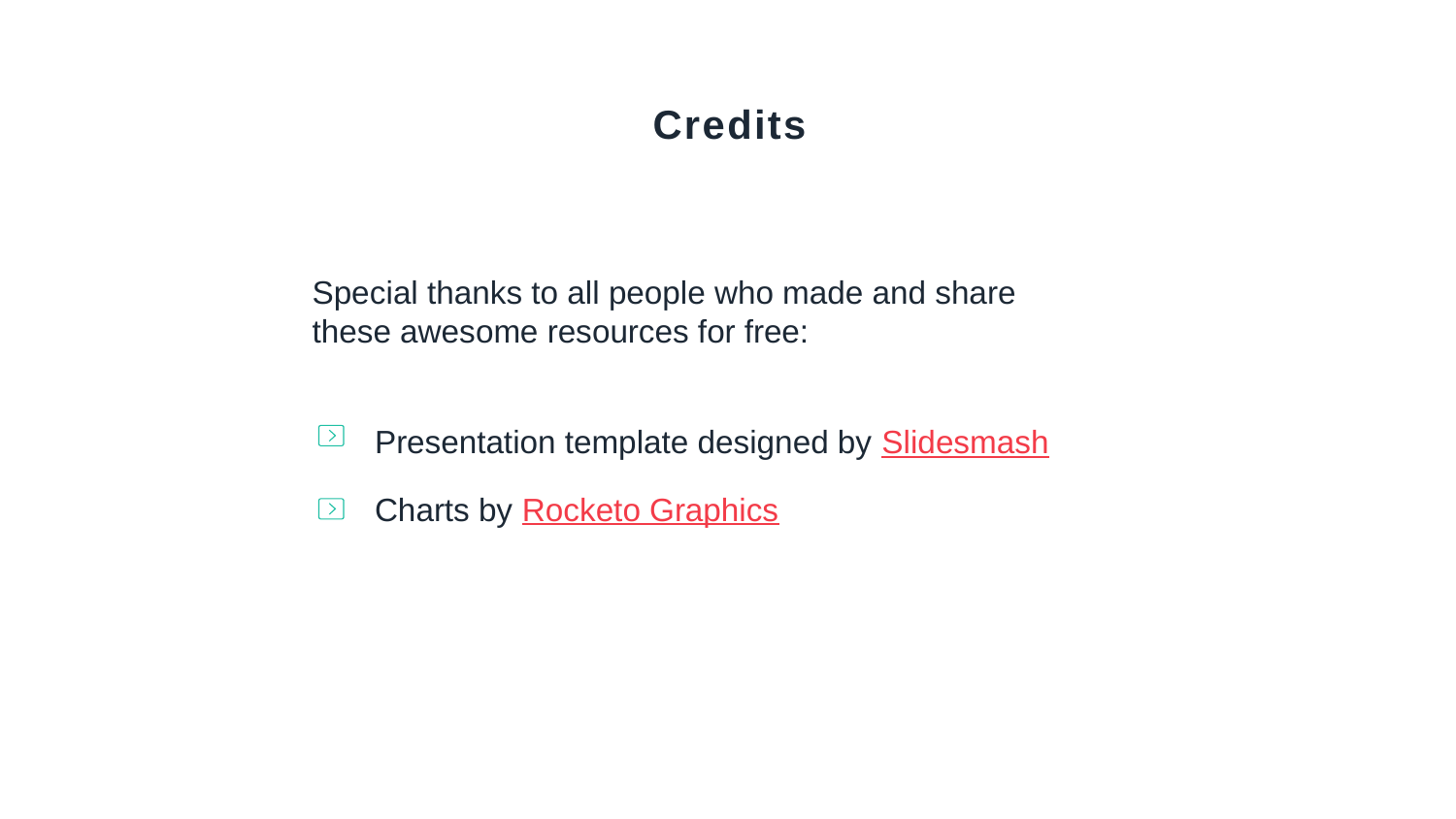

Credits
Special thanks to all people who made and share these awesome resources for free:
Presentation template designed by Slidesmash

Charts by Rocketo Graphics